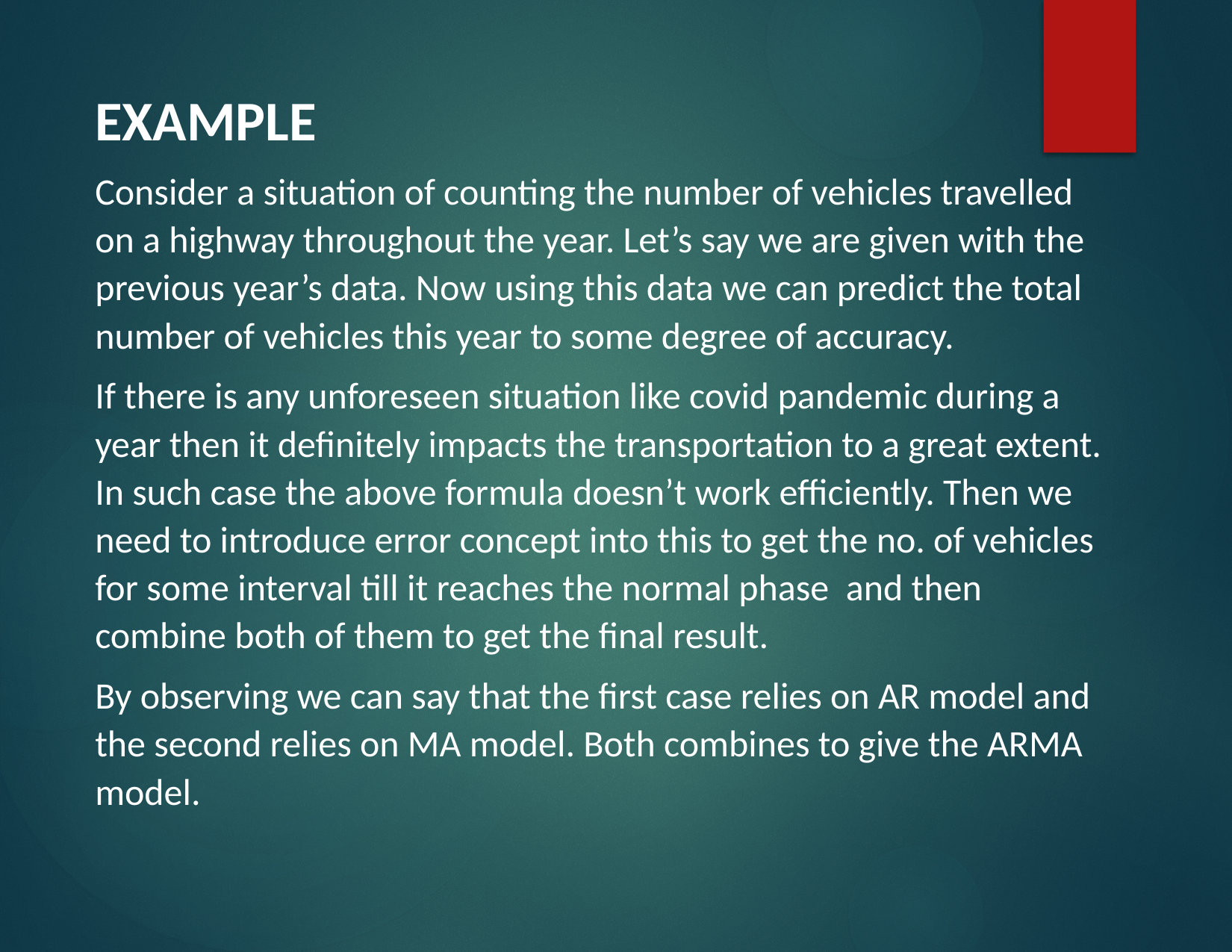

EXAMPLE
Consider a situation of counting the number of vehicles travelled on a highway throughout the year. Let’s say we are given with the previous year’s data. Now using this data we can predict the total number of vehicles this year to some degree of accuracy.
If there is any unforeseen situation like covid pandemic during a year then it definitely impacts the transportation to a great extent. In such case the above formula doesn’t work efficiently. Then we need to introduce error concept into this to get the no. of vehicles for some interval till it reaches the normal phase  and then combine both of them to get the final result.
By observing we can say that the first case relies on AR model and the second relies on MA model. Both combines to give the ARMA model.